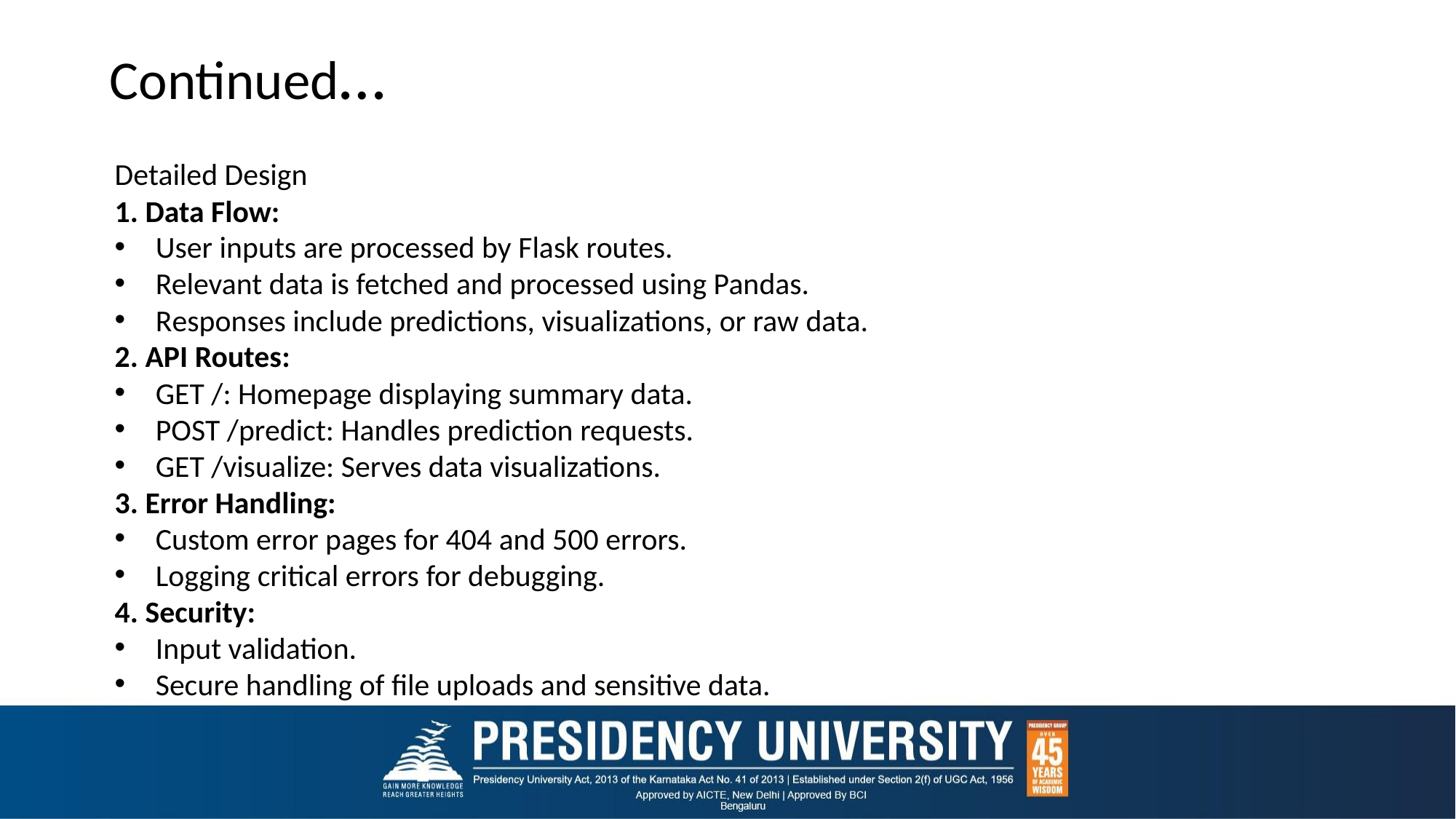

# Continued…
Detailed Design
1. Data Flow:
User inputs are processed by Flask routes.
Relevant data is fetched and processed using Pandas.
Responses include predictions, visualizations, or raw data.
2. API Routes:
GET /: Homepage displaying summary data.
POST /predict: Handles prediction requests.
GET /visualize: Serves data visualizations.
3. Error Handling:
Custom error pages for 404 and 500 errors.
Logging critical errors for debugging.
4. Security:
Input validation.
Secure handling of file uploads and sensitive data.